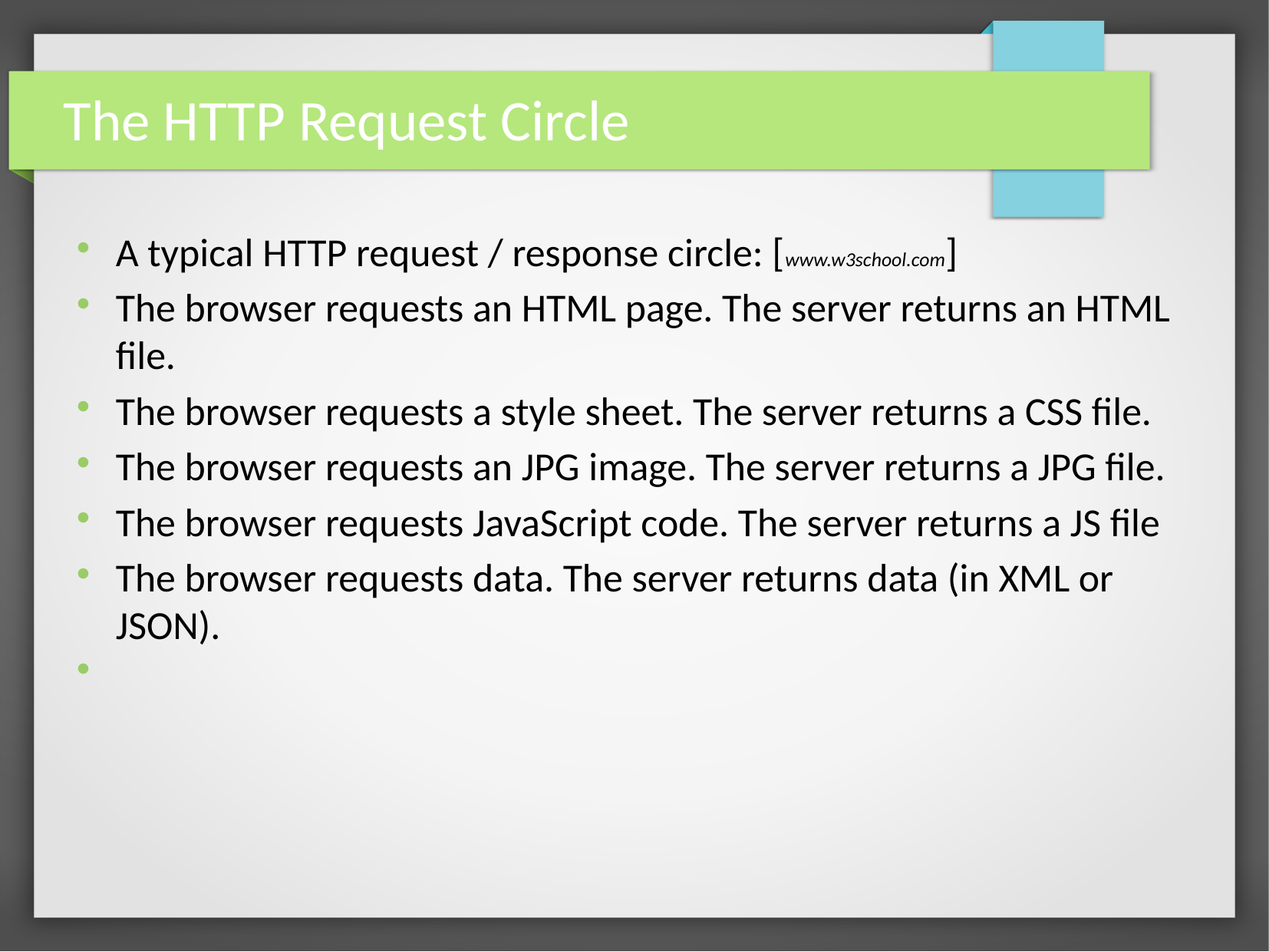

The HTTP Request Circle
A typical HTTP request / response circle: [www.w3school.com]
The browser requests an HTML page. The server returns an HTML file.
The browser requests a style sheet. The server returns a CSS file.
The browser requests an JPG image. The server returns a JPG file.
The browser requests JavaScript code. The server returns a JS file
The browser requests data. The server returns data (in XML or JSON).